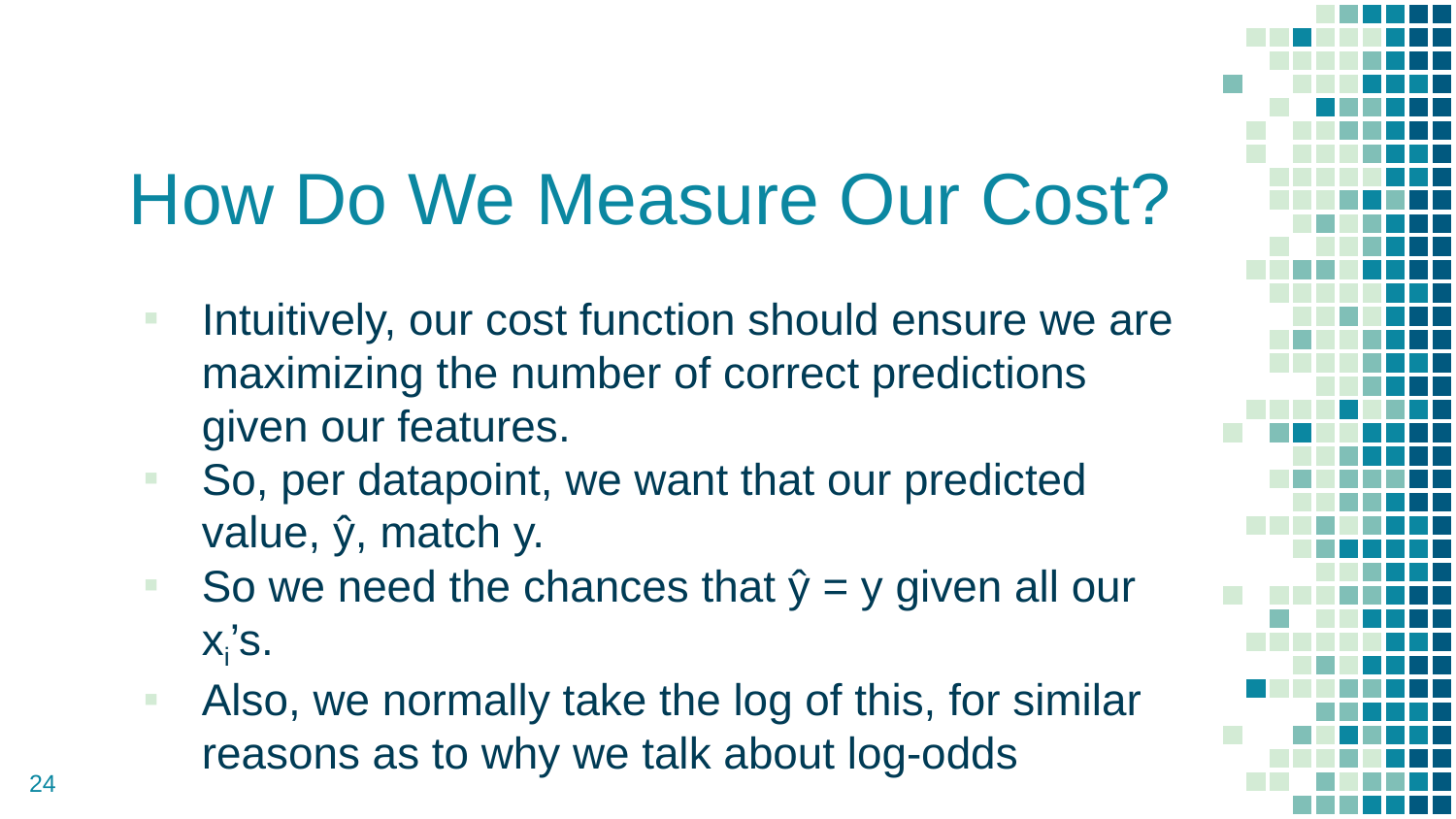

# How Do We Measure Our Cost?
Intuitively, our cost function should ensure we are maximizing the number of correct predictions given our features.
So, per datapoint, we want that our predicted value, ŷ, match y.
So we need the chances that ŷ = y given all our xi’s.
Also, we normally take the log of this, for similar reasons as to why we talk about log-odds
24